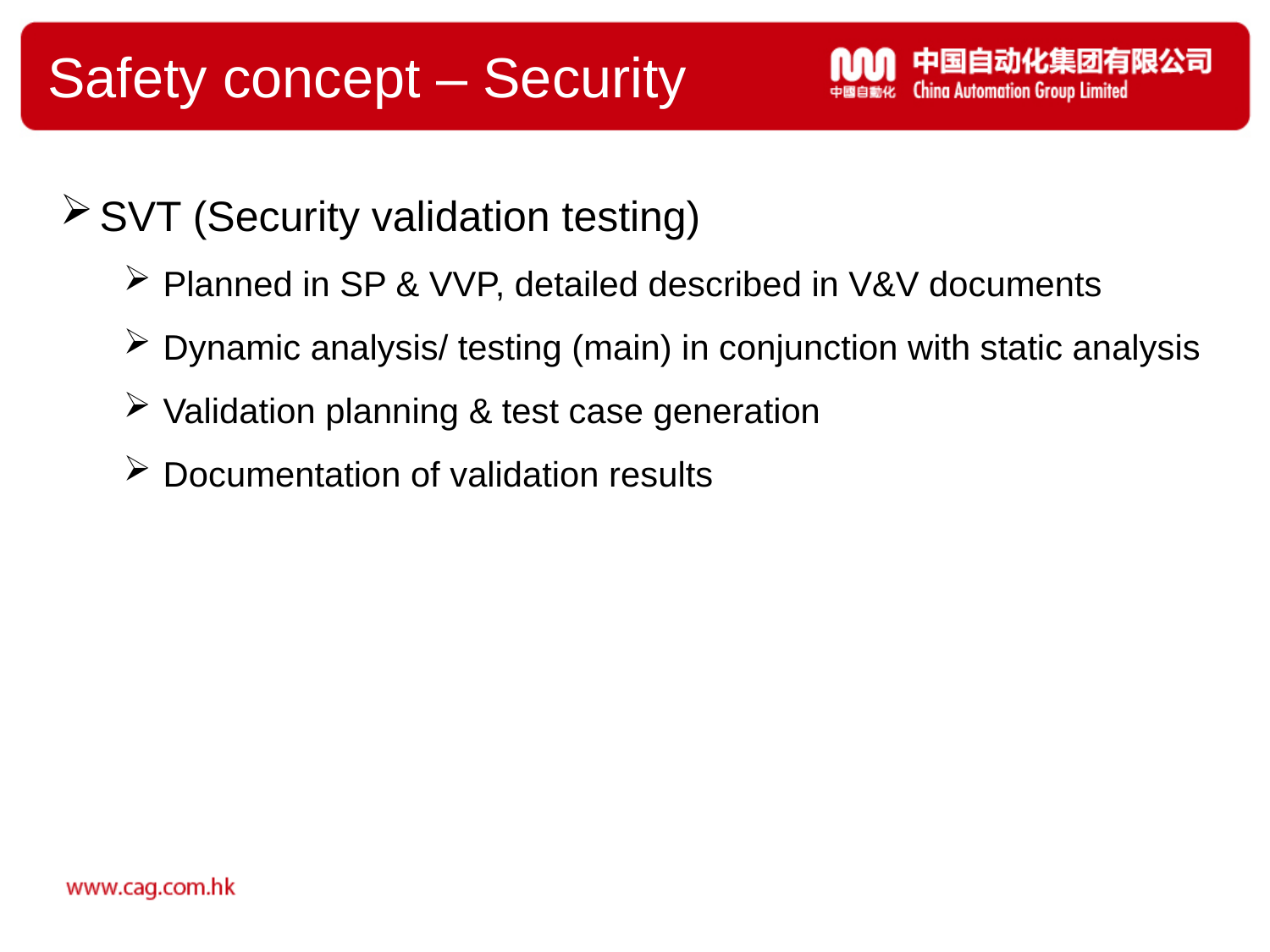

# Safety concept – Security

SVT (Security validation testing)
Planned in SP & VVP, detailed described in V&V documents
Dynamic analysis/ testing (main) in conjunction with static analysis
Validation planning & test case generation
Documentation of validation results